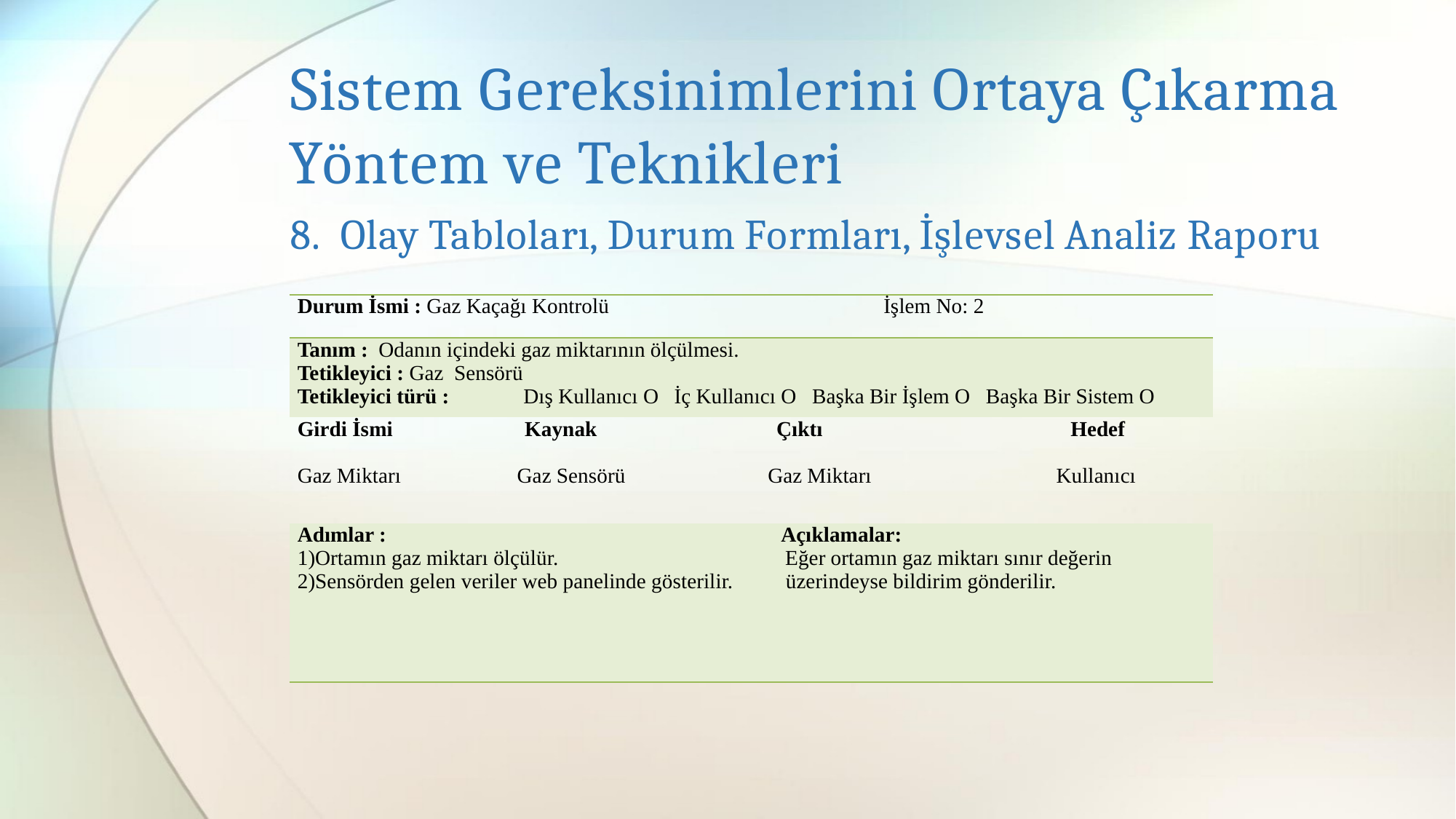

# Sistem Gereksinimlerini Ortaya Çıkarma Yöntem ve Teknikleri
8.  Olay Tabloları, Durum Formları, İşlevsel Analiz Raporu
| Durum İsmi : Gaz Kaçağı Kontrolü İşlem No: 2 |
| --- |
| Tanım : Odanın içindeki gaz miktarının ölçülmesi. Tetikleyici : Gaz Sensörü Tetikleyici türü : Dış Kullanıcı Ο İç Kullanıcı Ο Başka Bir İşlem Ο Başka Bir Sistem Ο |
| Girdi İsmi Kaynak Çıktı Hedef   Gaz Miktarı Gaz Sensörü Gaz Miktarı Kullanıcı |
| Adımlar : Açıklamalar: 1)Ortamın gaz miktarı ölçülür. Eğer ortamın gaz miktarı sınır değerin 2)Sensörden gelen veriler web panelinde gösterilir. üzerindeyse bildirim gönderilir. |